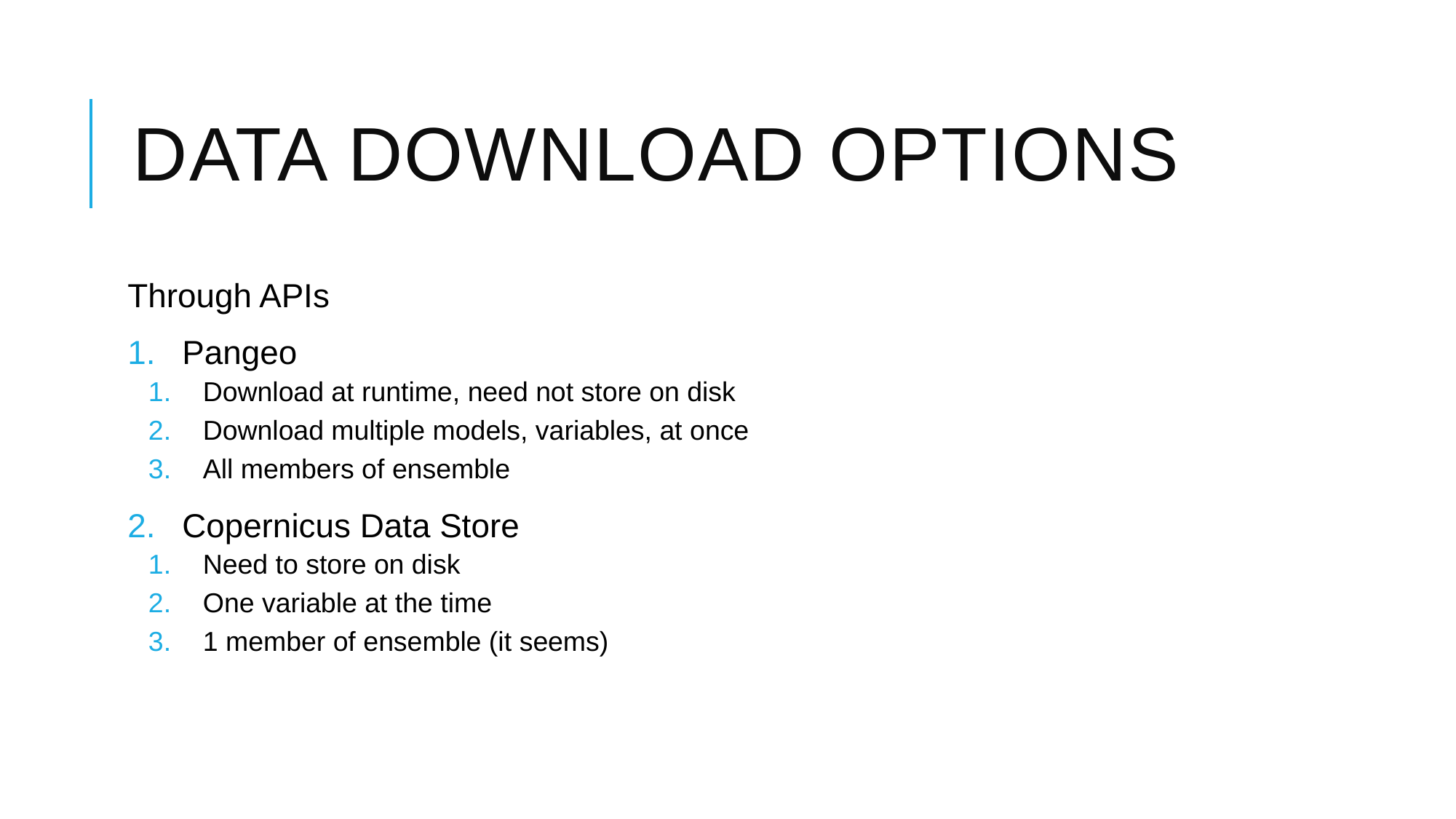

# Data download options
import intake
query = dict(experiment_id=['historical'],
             table_id='Amon',
             source_id=['CMCC-CM2-HR4', 'CanESM5', 'CanESM5-CanOE', ],
             variable_id='pr',
             grid_label=['gn'])
Through APIs
Pangeo
Download at runtime, need not store on disk
Download multiple models, variables, at once
All members of ensemble
Copernicus Data Store
Need to store on disk
One variable at the time
1 member of ensemble (it seems)

import cdsapi
query = {
    'format': 'zip',
    'temporal_resolution': 'daily',
    'experiment': 'ssp1_2_6',
    'variable': 'precipitation',
    'model': 'cmcc_esm2',
    'area': [
        70, 0, 20,
        30,
    ],
    'level': 'single_levels',
    'date': '2020-01-01/2025-12-31',
}